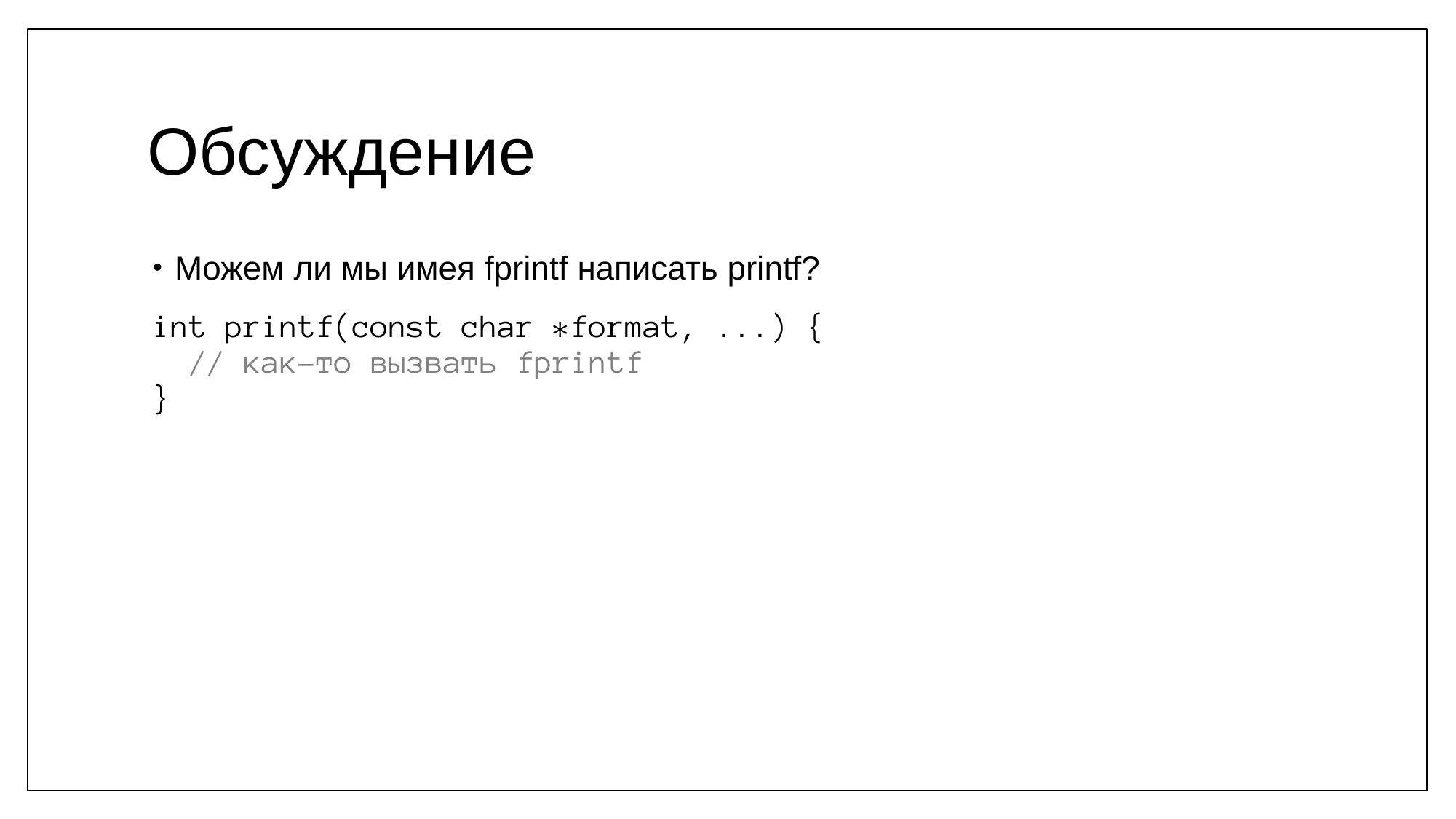

# Обсуждение
Можем ли мы имея fprintf написать printf?
int printf(const char *format, ...) {
  // как-то вызвать fprintf
}